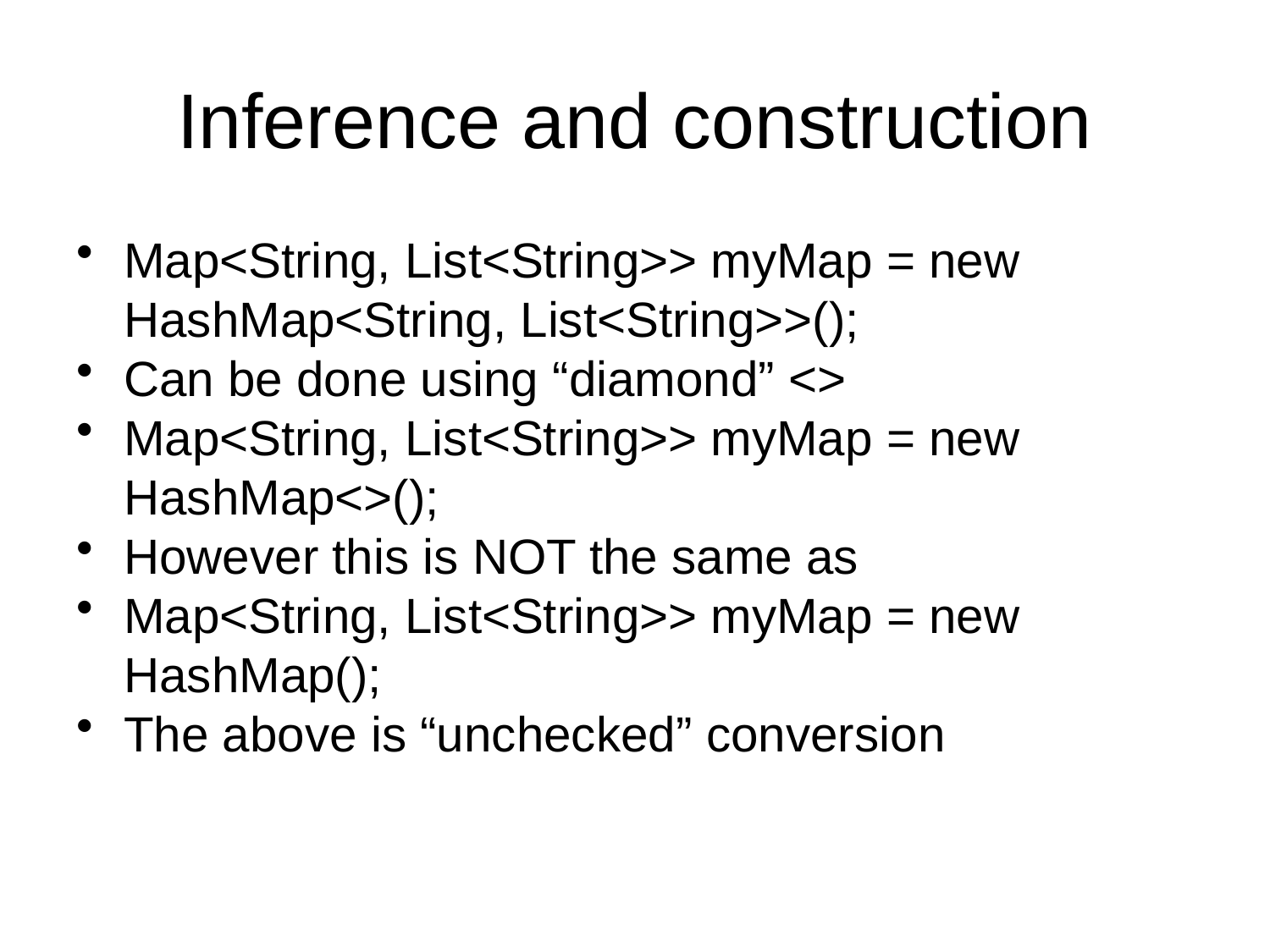

# Inference and construction
Map<String, List<String>> myMap = new HashMap<String, List<String>>();
Can be done using “diamond” <>
Map<String, List<String>> myMap = new HashMap<>();
However this is NOT the same as
Map<String, List<String>> myMap = new HashMap();
The above is “unchecked” conversion